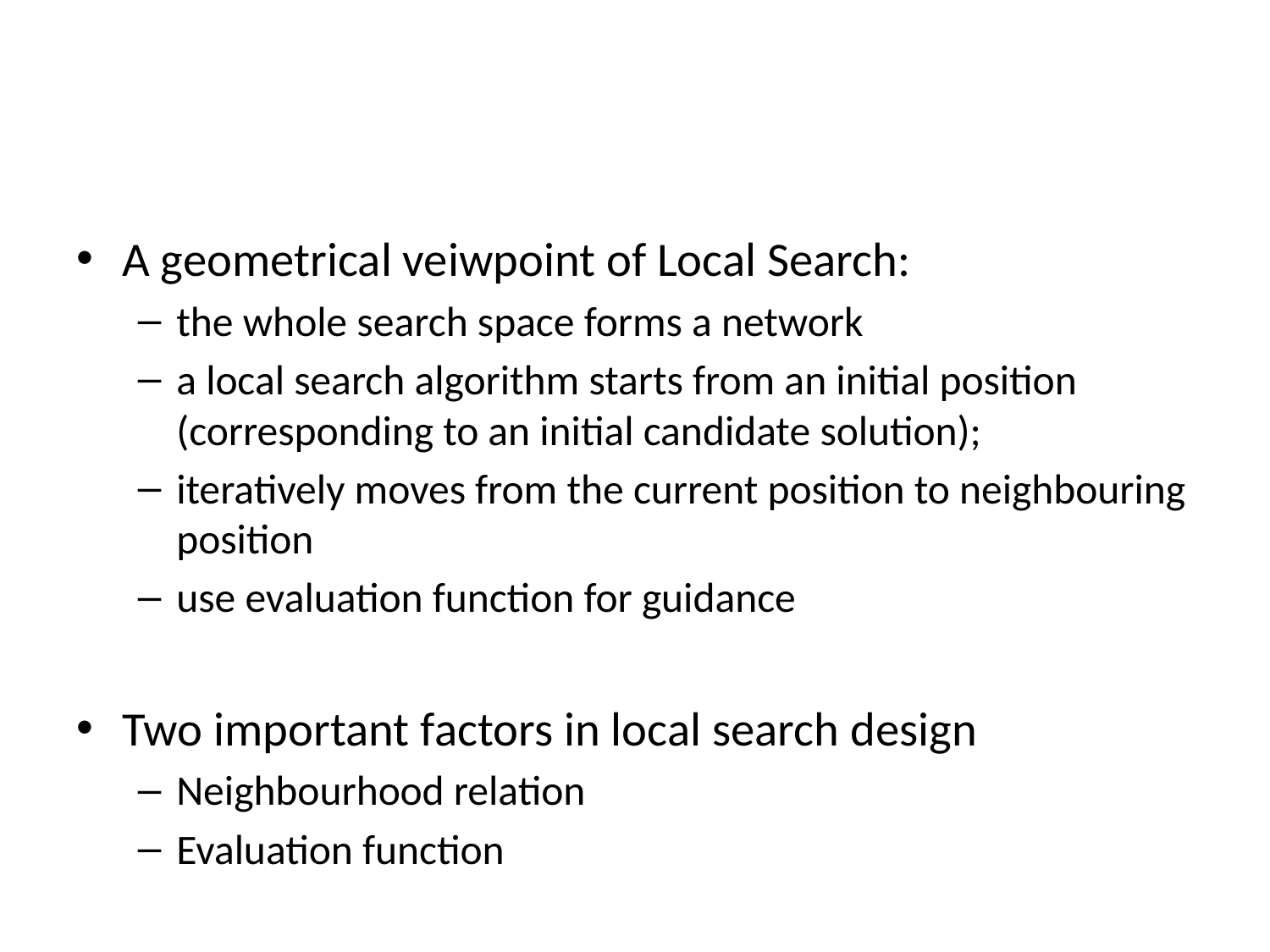

A geometrical veiwpoint of Local Search:
the whole search space forms a network
a local search algorithm starts from an initial position (corresponding to an initial candidate solution);
iteratively moves from the current position to neighbouring position
use evaluation function for guidance

Two important factors in local search design
Neighbourhood relation
Evaluation function